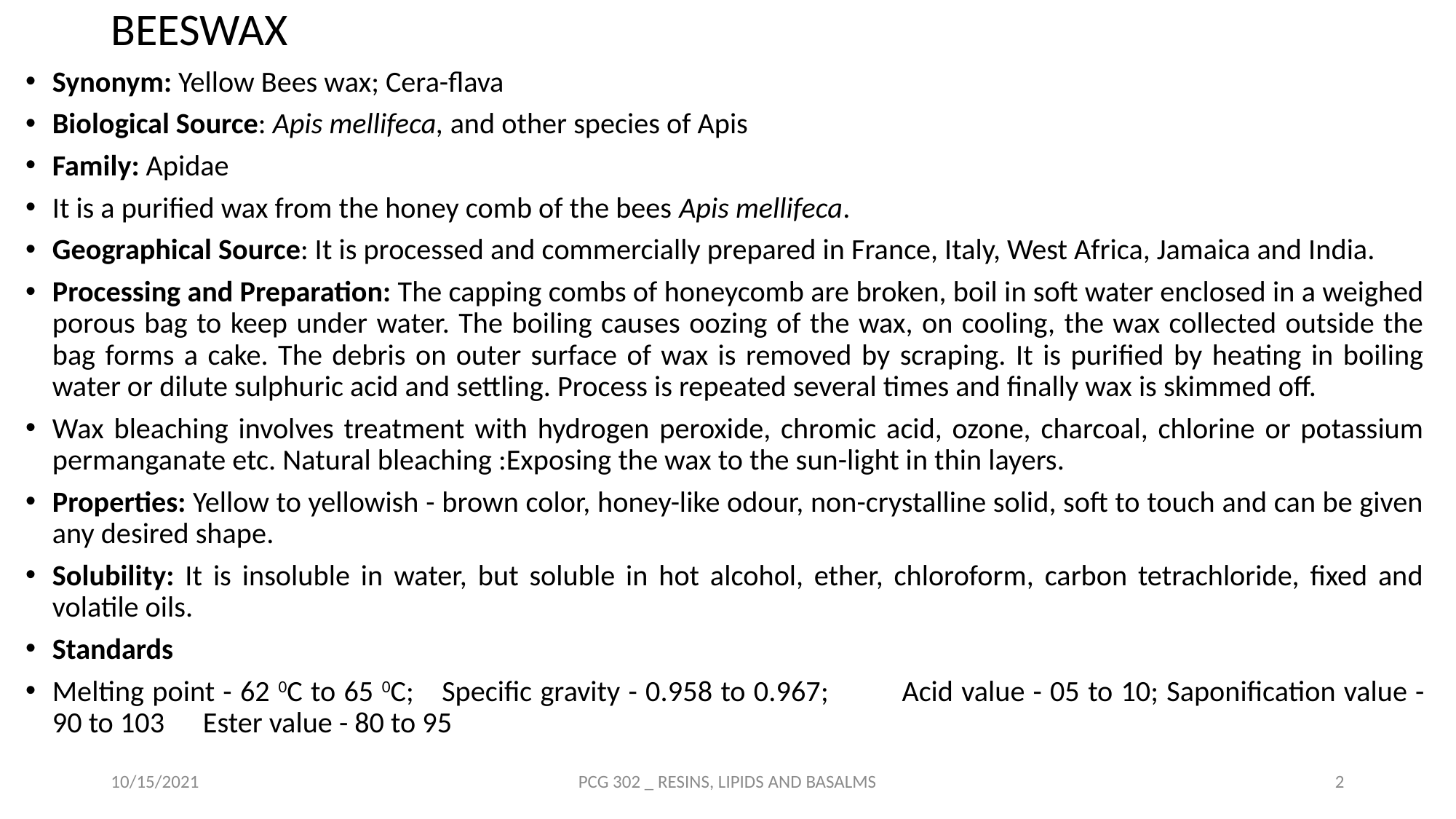

# BEESWAX
Synonym: Yellow Bees wax; Cera-flava
Biological Source: Apis mellifeca, and other species of Apis
Family: Apidae
It is a purified wax from the honey comb of the bees Apis mellifeca.
Geographical Source: It is processed and commercially prepared in France, Italy, West Africa, Jamaica and India.
Processing and Preparation: The capping combs of honeycomb are broken, boil in soft water enclosed in a weighed porous bag to keep under water. The boiling causes oozing of the wax, on cooling, the wax collected outside the bag forms a cake. The debris on outer surface of wax is removed by scraping. It is purified by heating in boiling water or dilute sulphuric acid and settling. Process is repeated several times and finally wax is skimmed off.
Wax bleaching involves treatment with hydrogen peroxide, chromic acid, ozone, charcoal, chlorine or potassium permanganate etc. Natural bleaching :Exposing the wax to the sun-light in thin layers.
Properties: Yellow to yellowish - brown color, honey-like odour, non-crystalline solid, soft to touch and can be given any desired shape.
Solubility: It is insoluble in water, but soluble in hot alcohol, ether, chloroform, carbon tetrachloride, fixed and volatile oils.
Standards
Melting point - 62 0C to 65 0C; 	Specific gravity - 0.958 to 0.967;	Acid value - 05 to 10; Saponification value - 90 to 103 	Ester value - 80 to 95
10/15/2021
PCG 302 _ RESINS, LIPIDS AND BASALMS
2